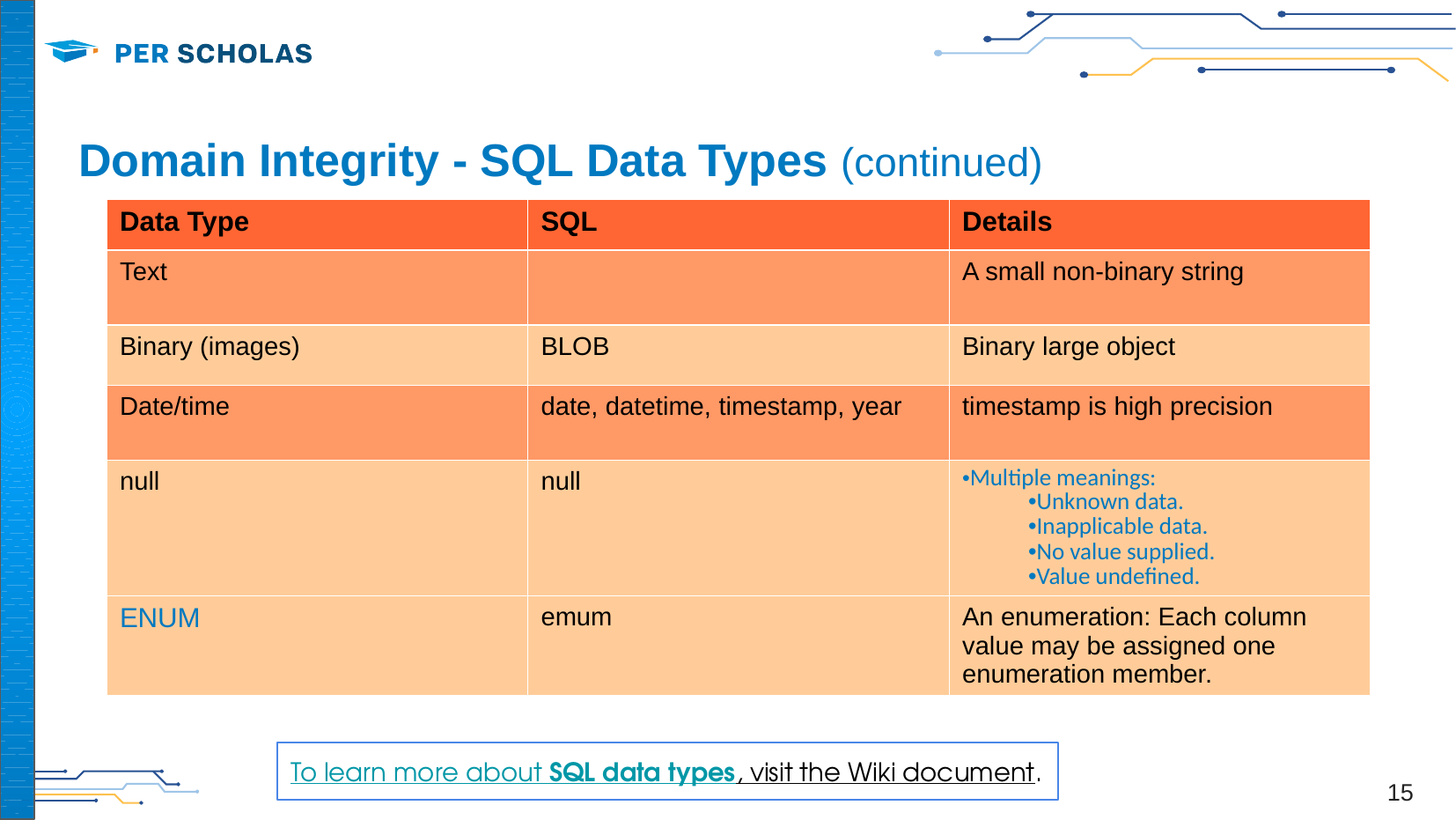

# Domain Integrity - SQL Data Types (continued)
| Data Type | SQL | Details |
| --- | --- | --- |
| Text |  | A small non-binary string |
| Binary (images) | BLOB | Binary large object |
| Date/time | date, datetime, timestamp, year | timestamp is high precision |
| null | null | •Multiple meanings: •Unknown data. •Inapplicable data. •No value supplied. •Value undefined. |
| ENUM | emum | An enumeration: Each column value may be assigned one enumeration member. |
To learn more about SQL data types, visit the Wiki document.
15